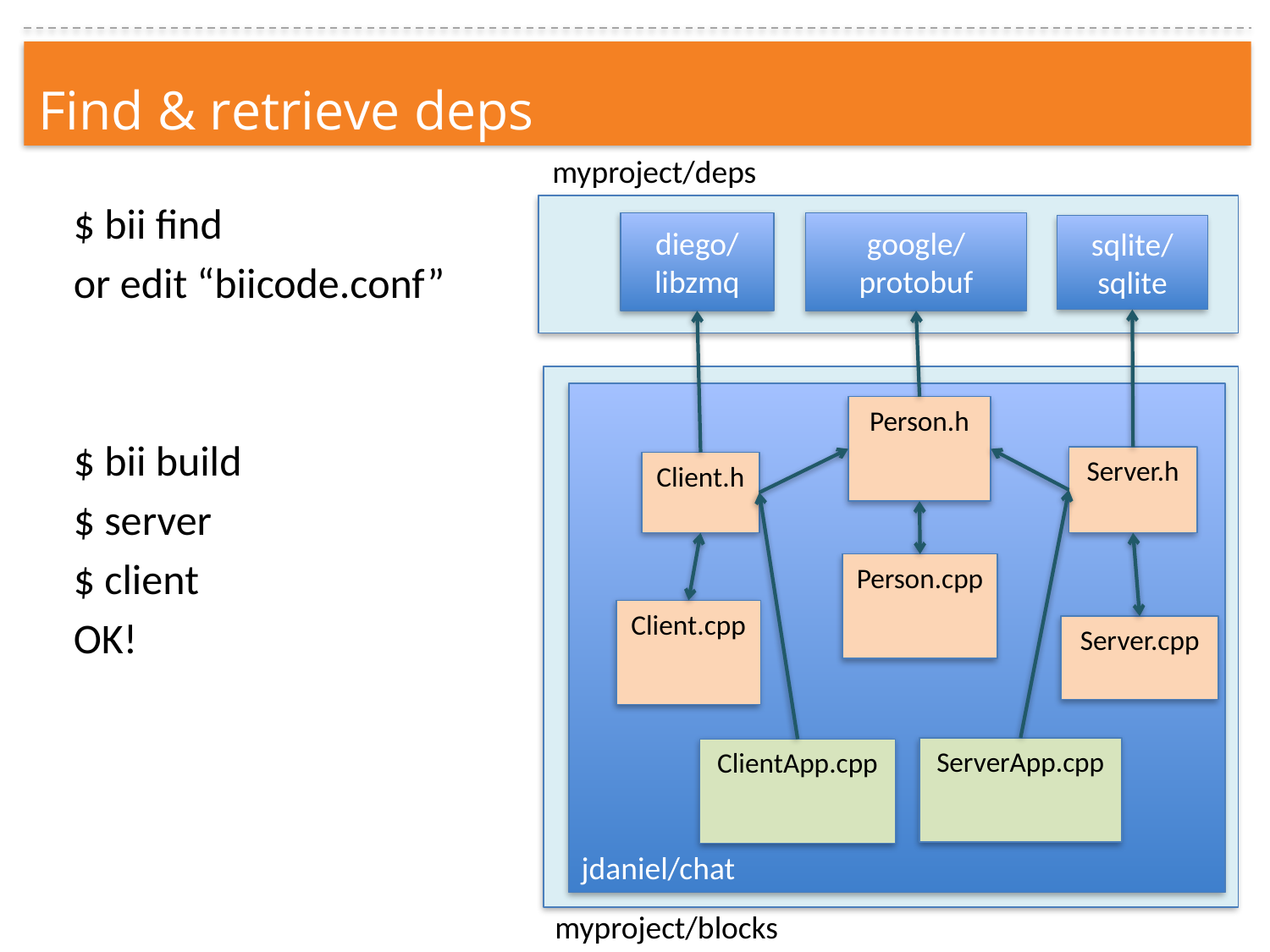

Find & retrieve deps
myproject/deps
$ bii find
or edit “biicode.conf”

$ bii build
$ server
$ client
OK!

diego/ libzmq
google/ protobuf
sqlite/ sqlite

jdaniel/chat
Person.h
Server.h
Client.h
Person.cpp
Client.cpp
Server.cpp
ServerApp.cpp
ClientApp.cpp
myproject/blocks